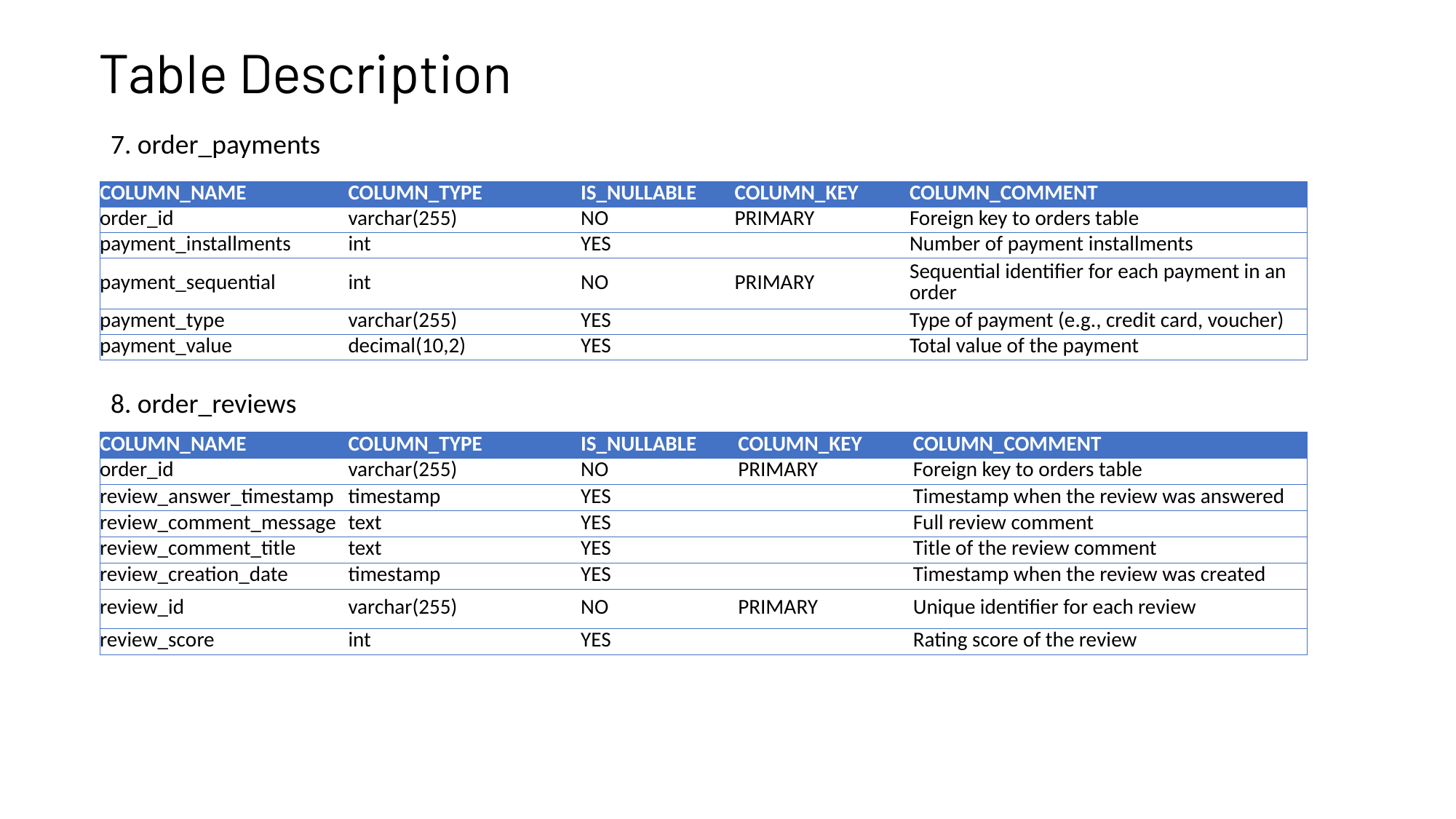

# Table Description
7. order_payments
| COLUMN\_NAME | COLUMN\_TYPE | IS\_NULLABLE | COLUMN\_KEY | COLUMN\_COMMENT |
| --- | --- | --- | --- | --- |
| order\_id | varchar(255) | NO | PRIMARY | Foreign key to orders table |
| payment\_installments | int | YES |  | Number of payment installments |
| payment\_sequential | int | NO | PRIMARY | Sequential identifier for each payment in an order |
| payment\_type | varchar(255) | YES |  | Type of payment (e.g., credit card, voucher) |
| payment\_value | decimal(10,2) | YES |  | Total value of the payment |
8. order_reviews
| COLUMN\_NAME | COLUMN\_TYPE | IS\_NULLABLE | COLUMN\_KEY | COLUMN\_COMMENT |
| --- | --- | --- | --- | --- |
| order\_id | varchar(255) | NO | PRIMARY | Foreign key to orders table |
| review\_answer\_timestamp | timestamp | YES |  | Timestamp when the review was answered |
| review\_comment\_message | text | YES |  | Full review comment |
| review\_comment\_title | text | YES |  | Title of the review comment |
| review\_creation\_date | timestamp | YES |  | Timestamp when the review was created |
| review\_id | varchar(255) | NO | PRIMARY | Unique identifier for each review |
| review\_score | int | YES |  | Rating score of the review |